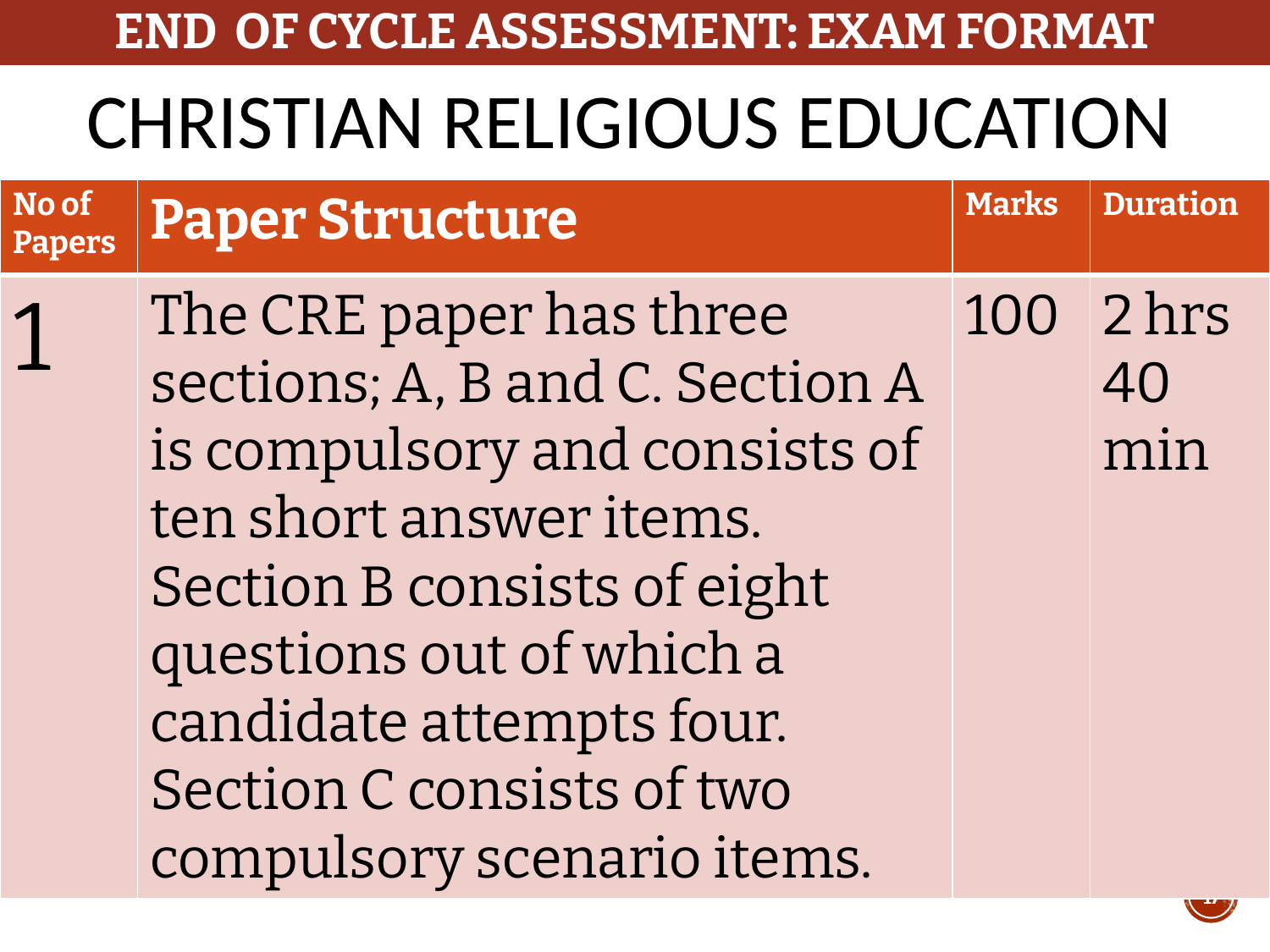

END  OF CYCLE ASSESSMENT: EXAM FORMAT
# Christian Religious Education
| No of Papers | Paper Structure | Marks | Duration |
| --- | --- | --- | --- |
| 1 | The CRE paper has three sections; A, B and C. Section A is compulsory and consists of ten short answer items. Section B consists of eight questions out of which a candidate attempts four. Section C consists of two compulsory scenario items. | 100 | 2 hrs 40 min |
17